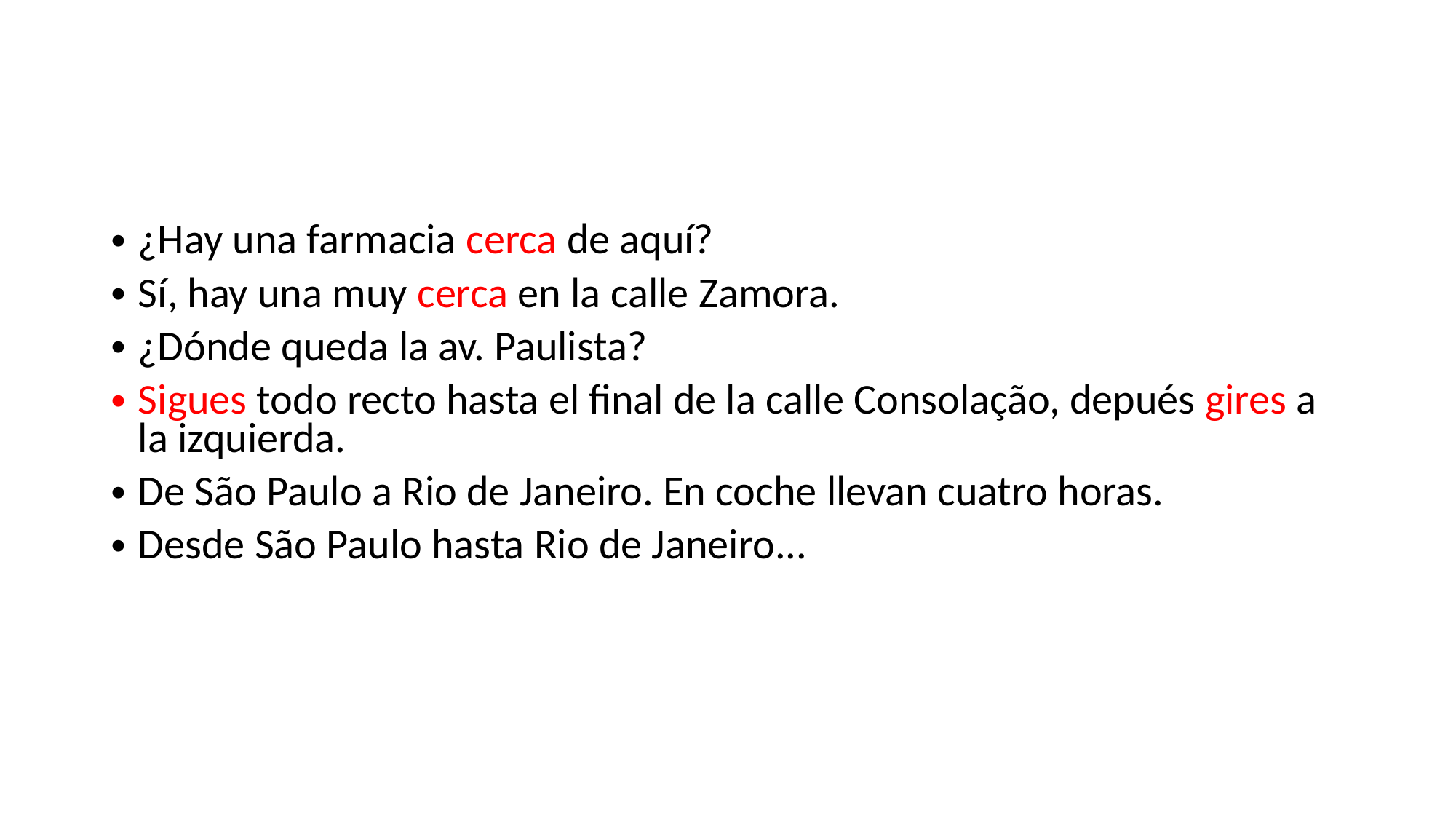

#
¿Hay una farmacia cerca de aquí?
Sí, hay una muy cerca en la calle Zamora.
¿Dónde queda la av. Paulista?
Sigues todo recto hasta el final de la calle Consolação, depués gires a la izquierda.
De São Paulo a Rio de Janeiro. En coche llevan cuatro horas.
Desde São Paulo hasta Rio de Janeiro...